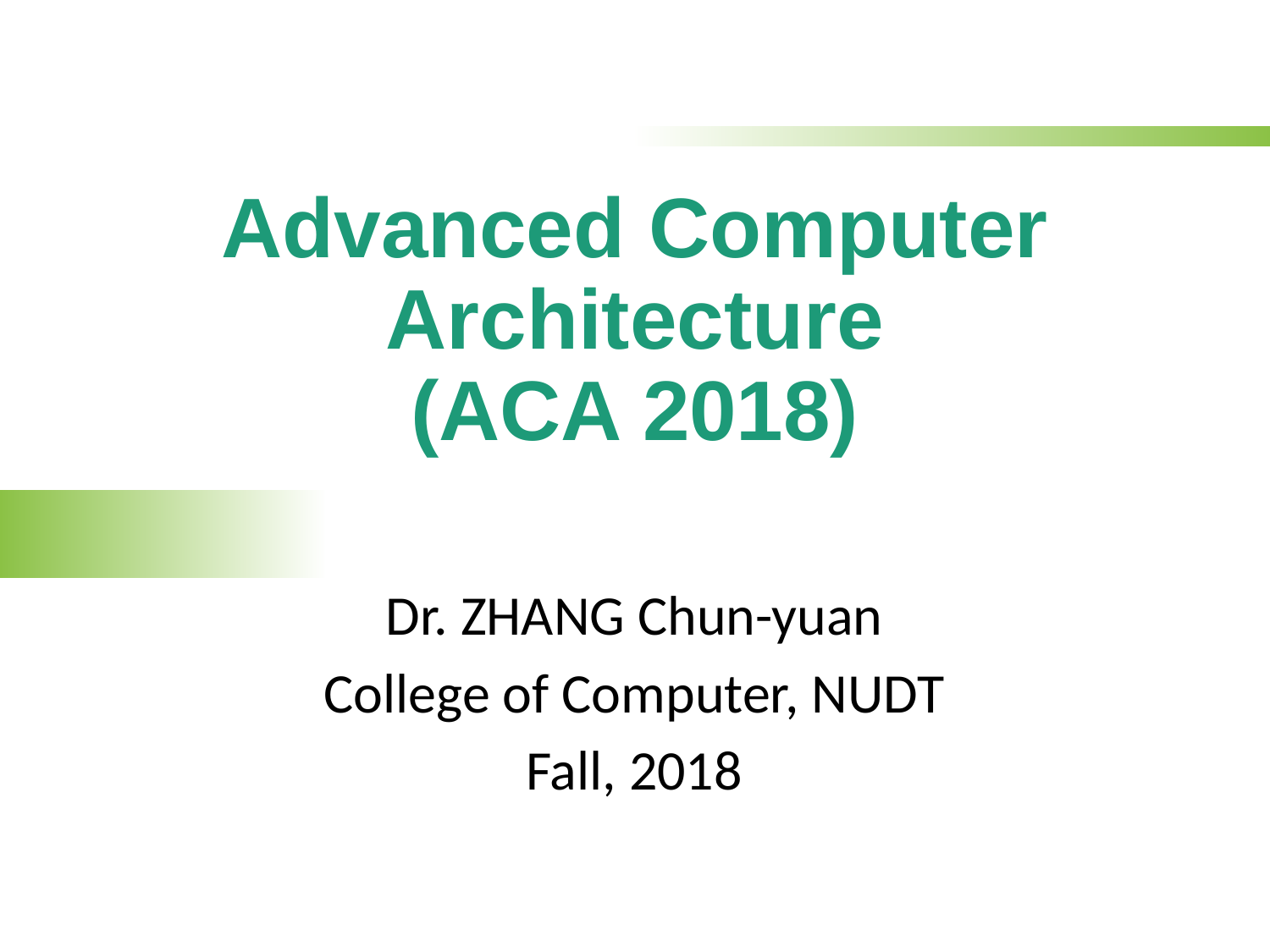

# Advanced Computer Architecture (ACA 2018)
Dr. ZHANG Chun-yuan
College of Computer, NUDT
Fall, 2018